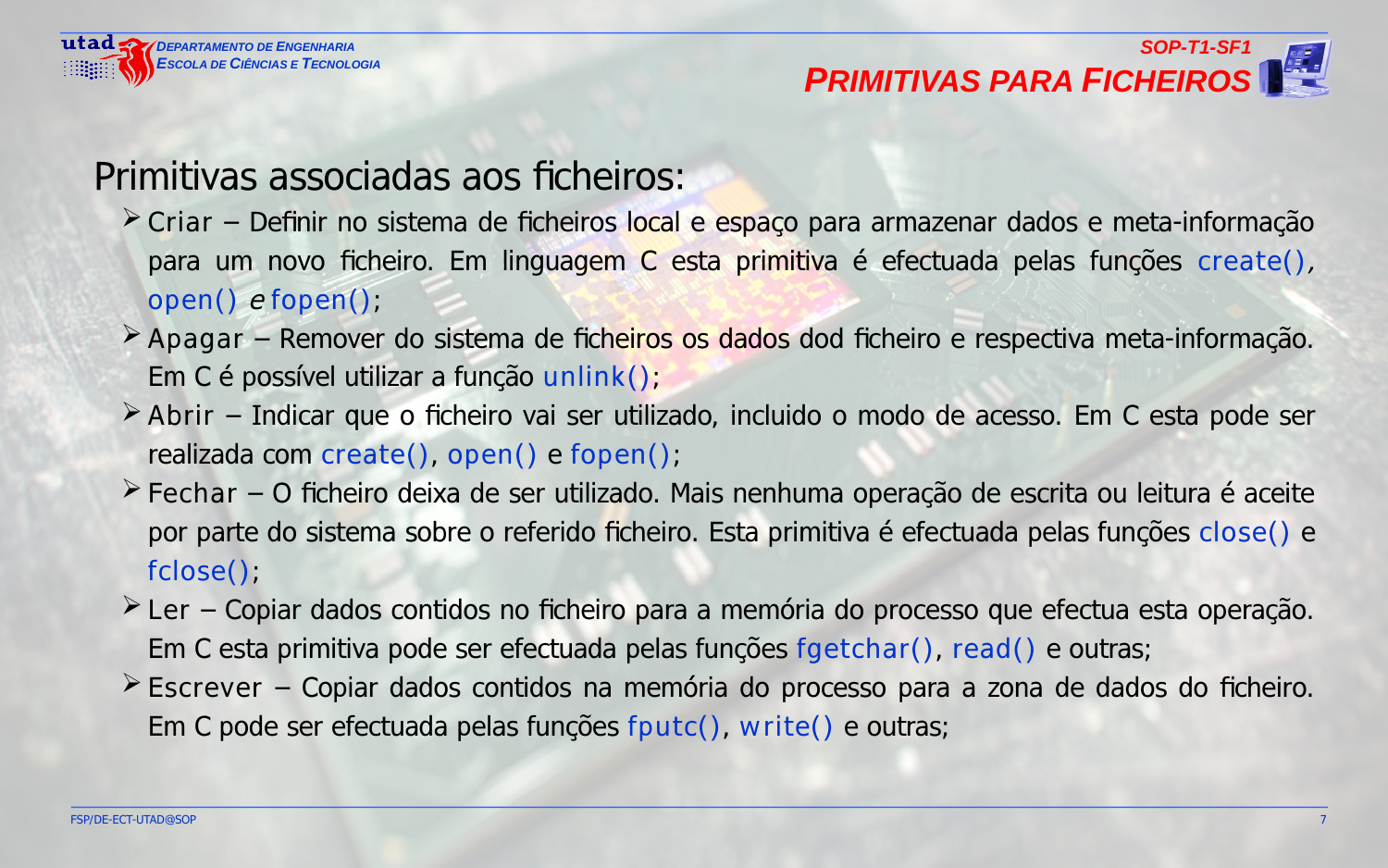

SOP-T1-SF1
PRIMITIVAS PARA FICHEIROS
Primitivas associadas aos ficheiros:
Criar – Definir no sistema de ficheiros local e espaço para armazenar dados e meta-informação para um novo ficheiro. Em linguagem C esta primitiva é efectuada pelas funções create(), open() e fopen();
Apagar – Remover do sistema de ficheiros os dados dod ficheiro e respectiva meta-informação. Em C é possível utilizar a função unlink();
Abrir – Indicar que o ficheiro vai ser utilizado, incluido o modo de acesso. Em C esta pode ser realizada com create(), open() e fopen();
Fechar – O ficheiro deixa de ser utilizado. Mais nenhuma operação de escrita ou leitura é aceite por parte do sistema sobre o referido ficheiro. Esta primitiva é efectuada pelas funções close() e fclose();
Ler – Copiar dados contidos no ficheiro para a memória do processo que efectua esta operação. Em C esta primitiva pode ser efectuada pelas funções fgetchar(), read() e outras;
Escrever – Copiar dados contidos na memória do processo para a zona de dados do ficheiro. Em C pode ser efectuada pelas funções fputc(), write() e outras;